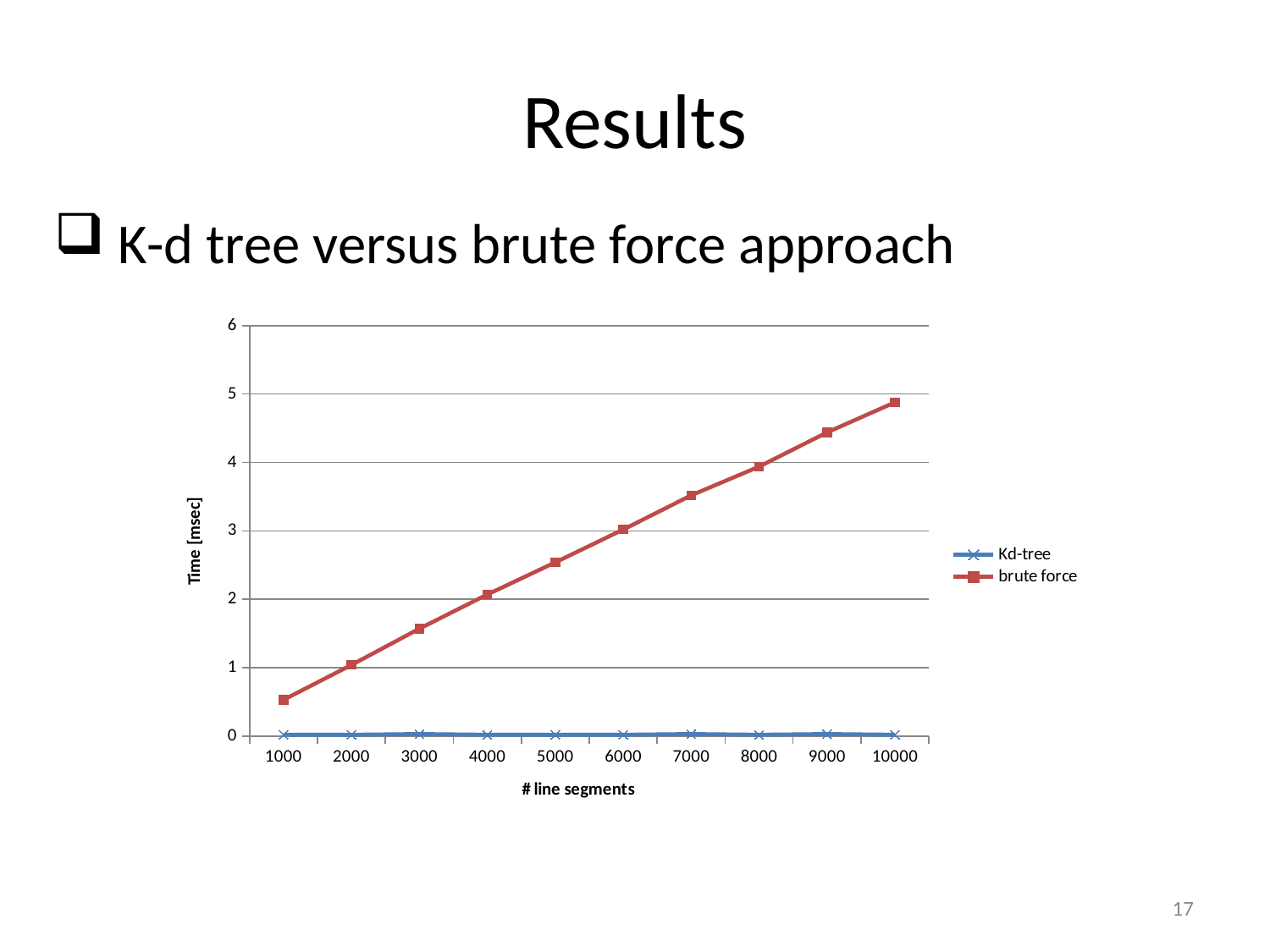

# Results
K-d tree versus brute force approach

### Chart

| Category | Kd-tree | brute force |
|---|---|---|
| 1000 | 0.02 | 0.53 |
| 2000 | 0.02 | 1.04 |
| 3000 | 0.03 | 1.57 |
| 4000 | 0.02 | 2.07 |
| 5000 | 0.02 | 2.54 |
| 6000 | 0.02 | 3.02 |
| 7000 | 0.03 | 3.52 |
| 8000 | 0.02 | 3.94 |
| 9000 | 0.03 | 4.44 |
| 10000 | 0.02 | 4.88 |
17